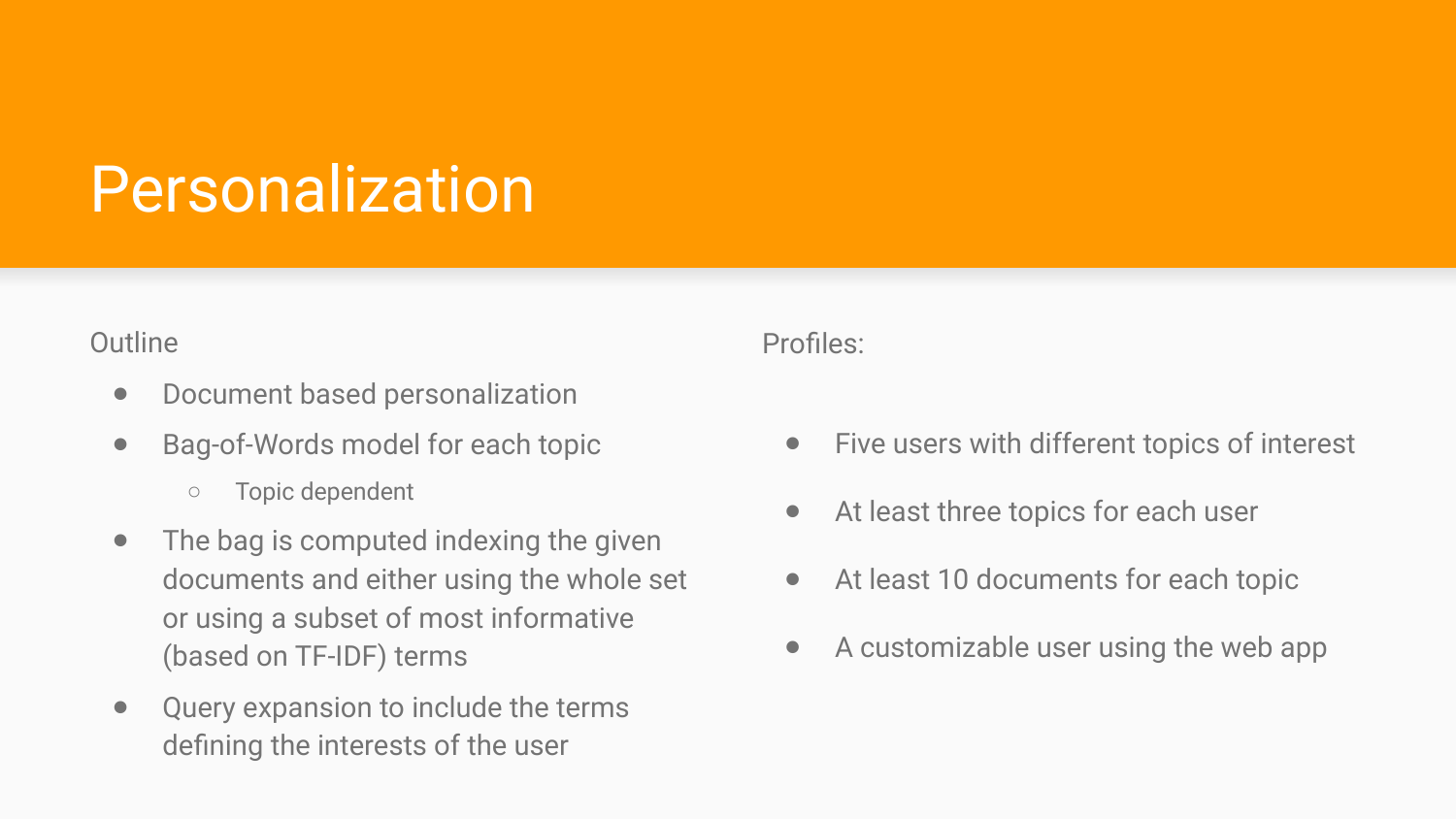

# Personalization
Outline
Document based personalization
Bag-of-Words model for each topic
Topic dependent
The bag is computed indexing the given documents and either using the whole set or using a subset of most informative (based on TF-IDF) terms
Query expansion to include the terms defining the interests of the user
Profiles:
Five users with different topics of interest
At least three topics for each user
At least 10 documents for each topic
A customizable user using the web app